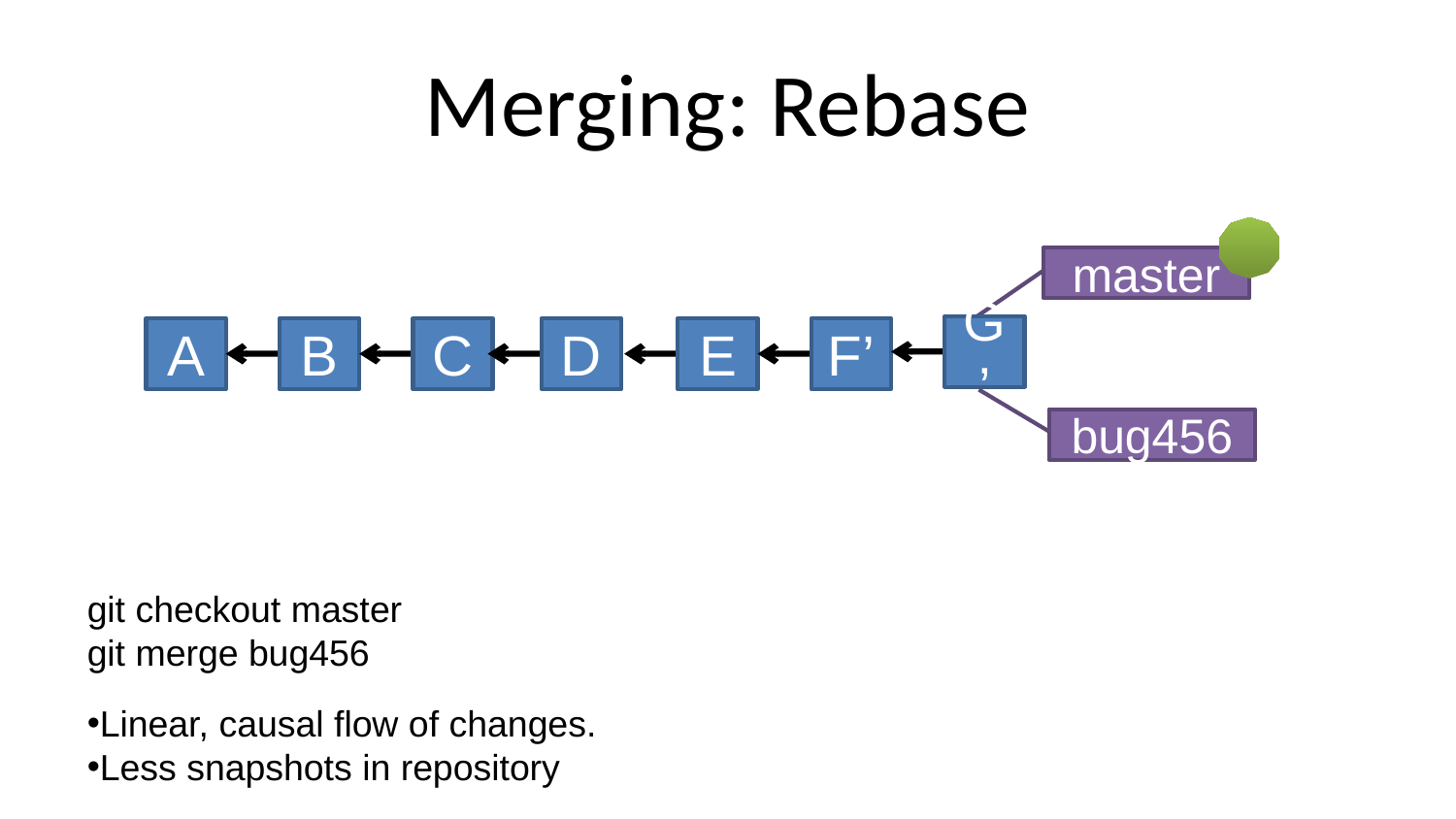

Merging: Rebase

master
G’
A
B
C
D
E
F’

bug456
git checkout master
git merge bug456

Linear, causal flow of changes.
Less snapshots in repository